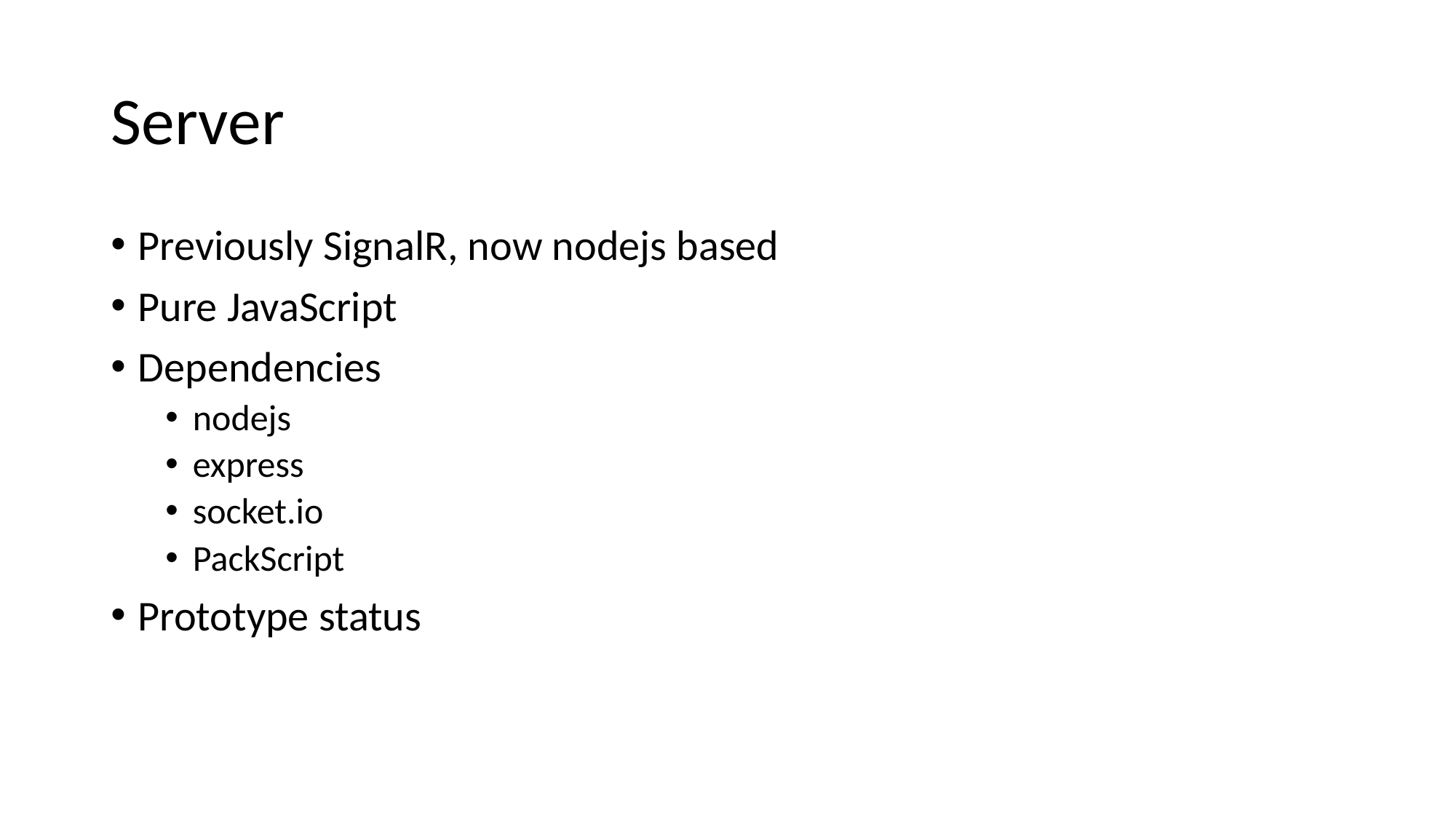

# Server
Previously SignalR, now nodejs based
Pure JavaScript
Dependencies
nodejs
express
socket.io
PackScript
Prototype status